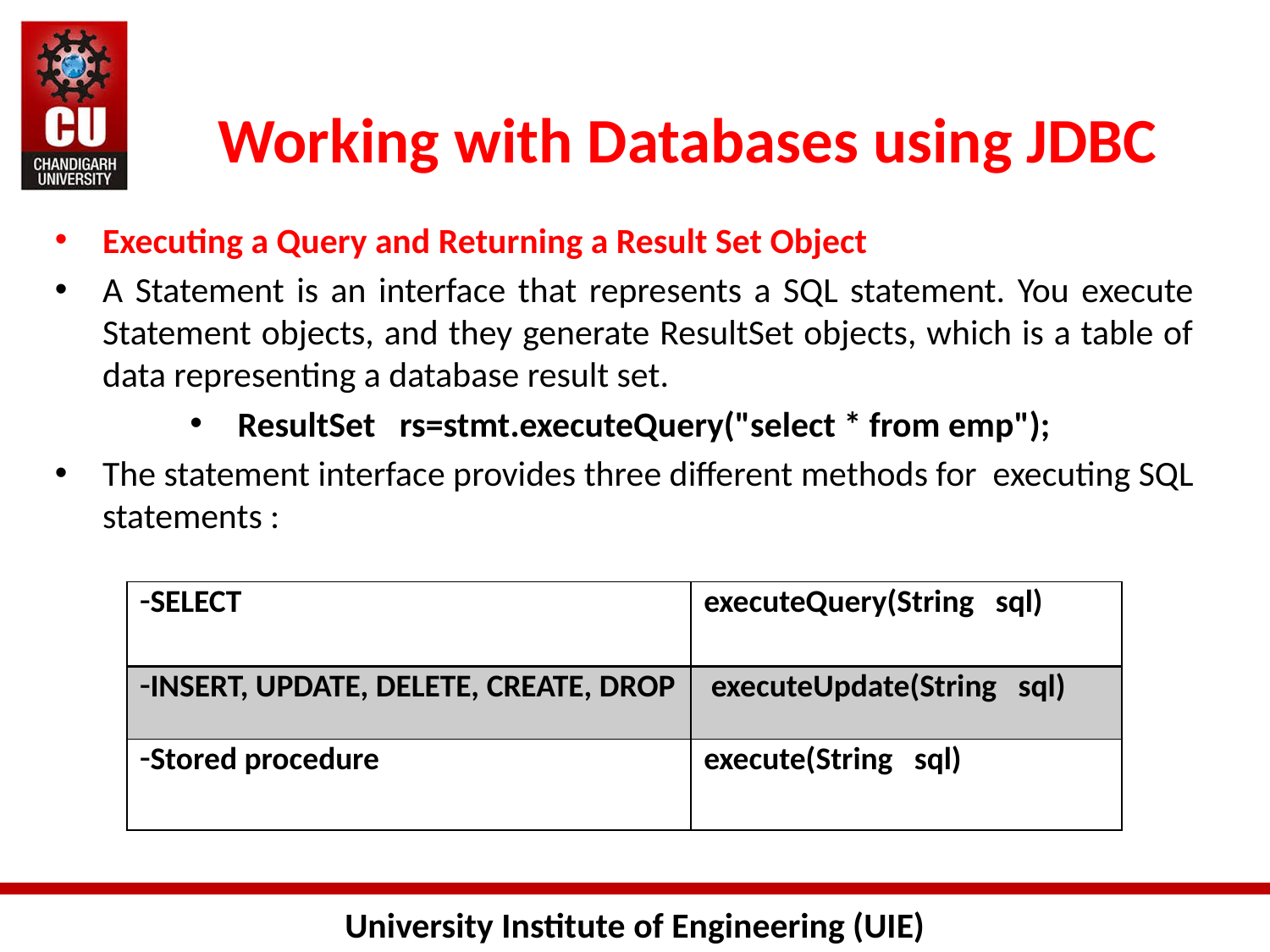

# Working with Databases using JDBC
Executing a Query and Returning a Result Set Object
A Statement is an interface that represents a SQL statement. You execute Statement objects, and they generate ResultSet objects, which is a table of data representing a database result set.
ResultSet   rs=stmt.executeQuery("select * from emp");
The statement interface provides three different methods for  executing SQL statements :
| SELECT | executeQuery(String sql) |
| --- | --- |
| INSERT, UPDATE, DELETE, CREATE, DROP | executeUpdate(String sql) |
| Stored procedure | execute(String sql) |